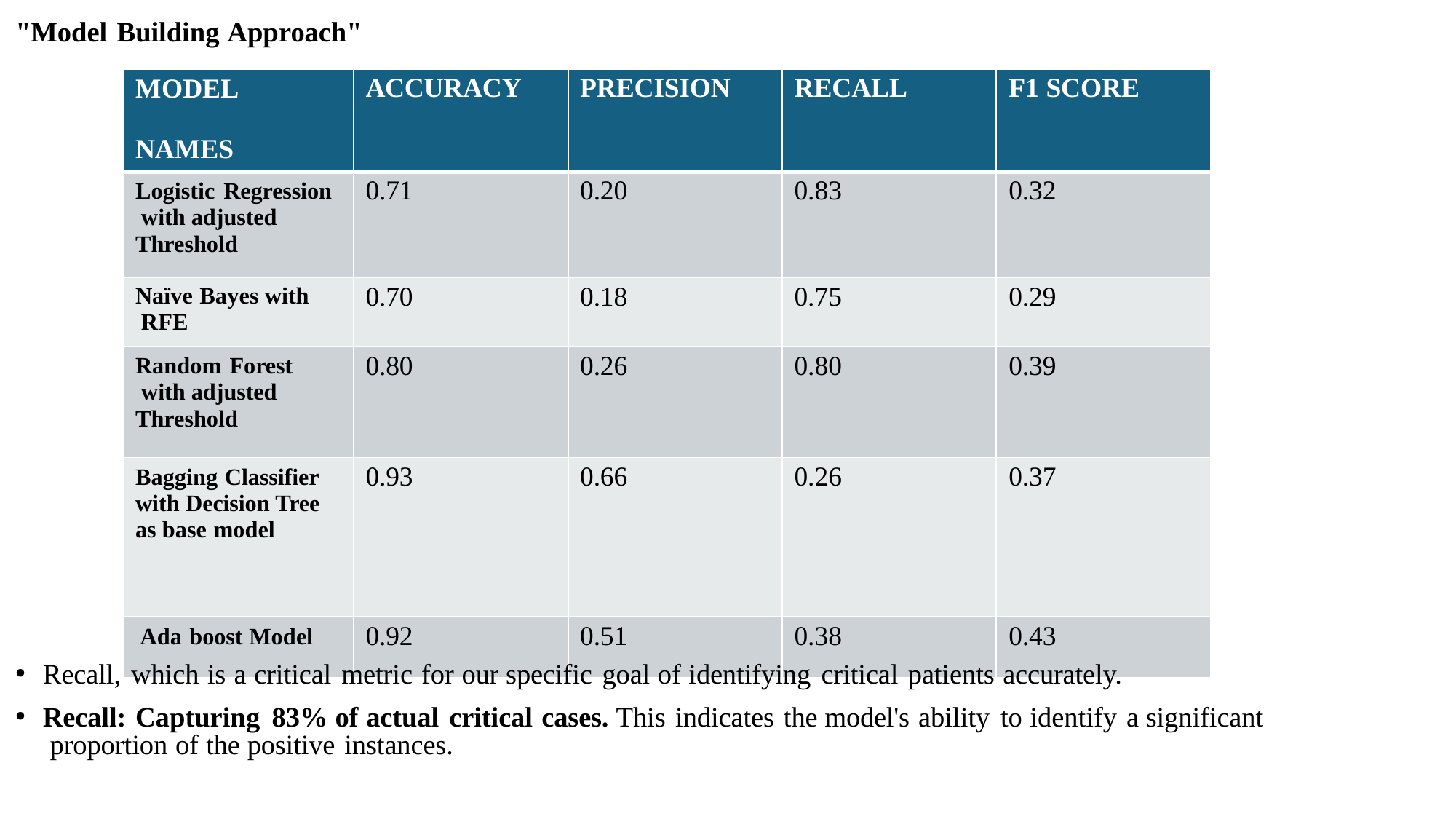

"Model Building Approach"
| MODEL NAMES | ACCURACY | PRECISION | RECALL | F1 SCORE |
| --- | --- | --- | --- | --- |
| Logistic Regression with adjusted Threshold | 0.71 | 0.20 | 0.83 | 0.32 |
| Naïve Bayes with RFE | 0.70 | 0.18 | 0.75 | 0.29 |
| Random Forest with adjusted Threshold | 0.80 | 0.26 | 0.80 | 0.39 |
| Bagging Classifier with Decision Tree as base model | 0.93 | 0.66 | 0.26 | 0.37 |
| Ada boost Model | 0.92 | 0.51 | 0.38 | 0.43 |
Recall, which is a critical metric for our specific goal of identifying critical patients accurately.
Recall: Capturing 83% of actual critical cases. This indicates the model's ability to identify a significant  proportion of the positive instances.